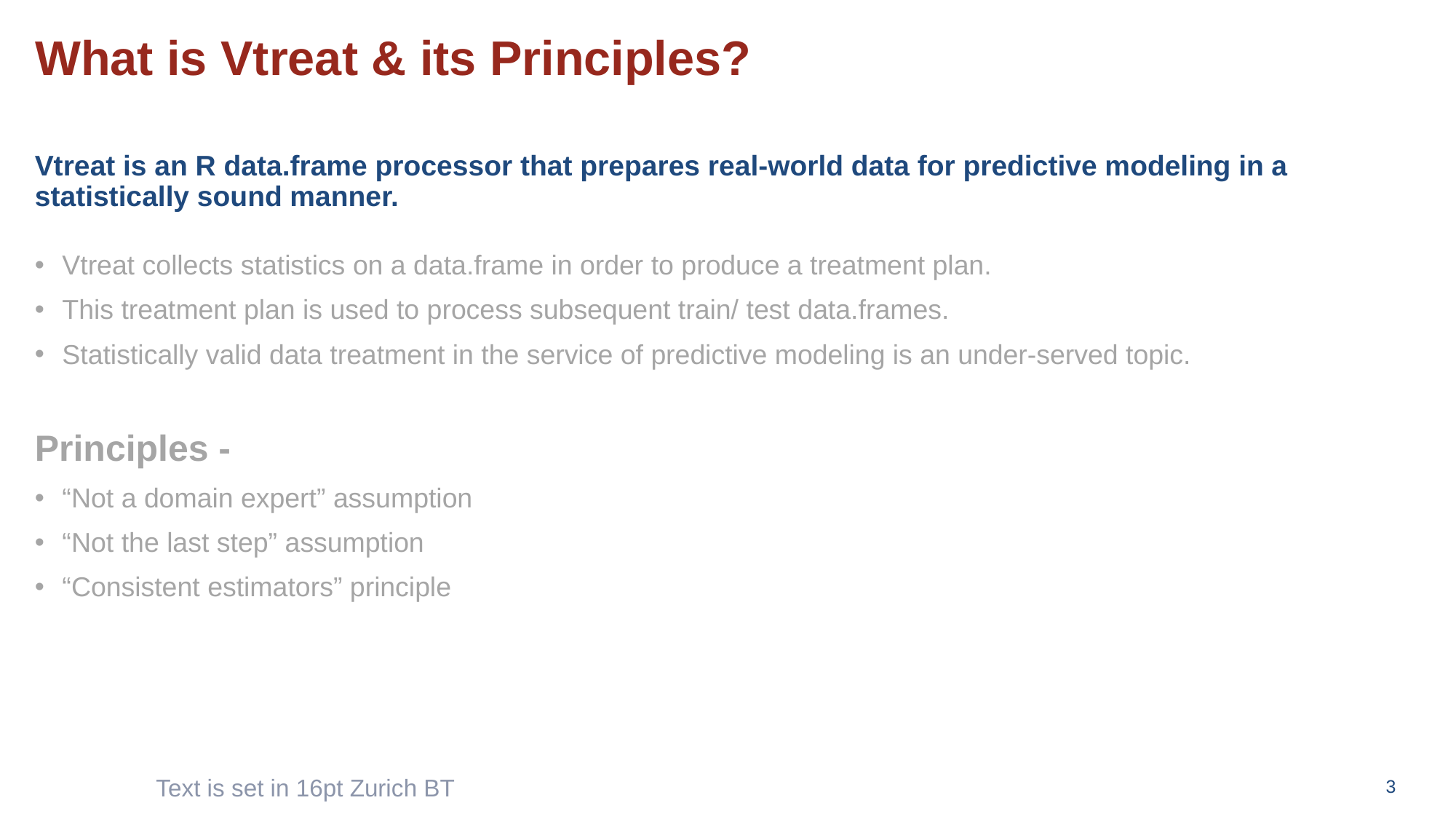

What is Vtreat & its Principles?
Vtreat is an R data.frame processor that prepares real-world data for predictive modeling in a statistically sound manner.
Vtreat collects statistics on a data.frame in order to produce a treatment plan.
This treatment plan is used to process subsequent train/ test data.frames.
Statistically valid data treatment in the service of predictive modeling is an under-served topic.

Principles -
“Not a domain expert” assumption
“Not the last step” assumption
“Consistent estimators” principle
3
Text is set in 16pt Zurich BT